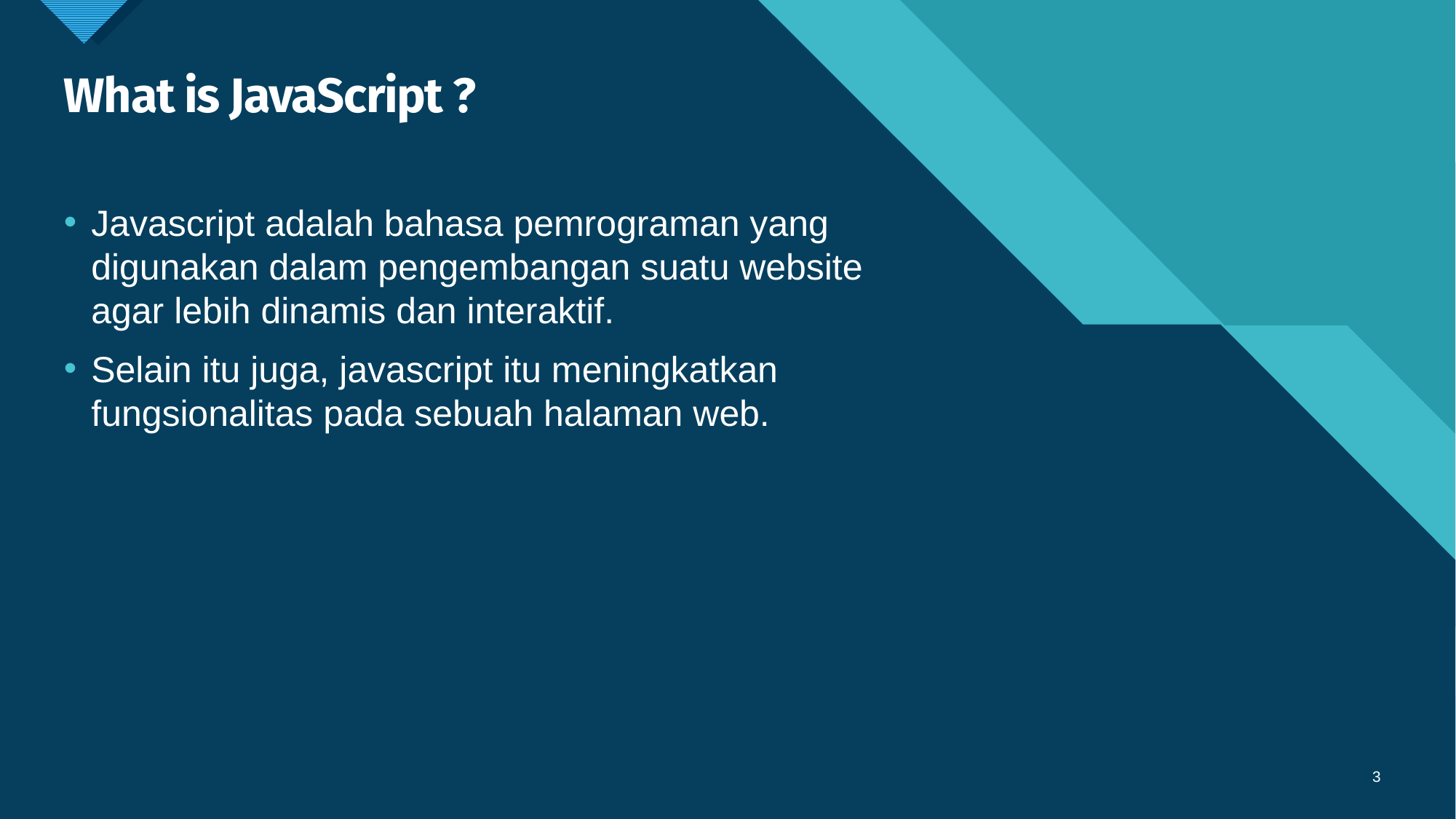

# What is JavaScript ?
Javascript adalah bahasa pemrograman yang digunakan dalam pengembangan suatu website agar lebih dinamis dan interaktif.
Selain itu juga, javascript itu meningkatkan fungsionalitas pada sebuah halaman web.
3